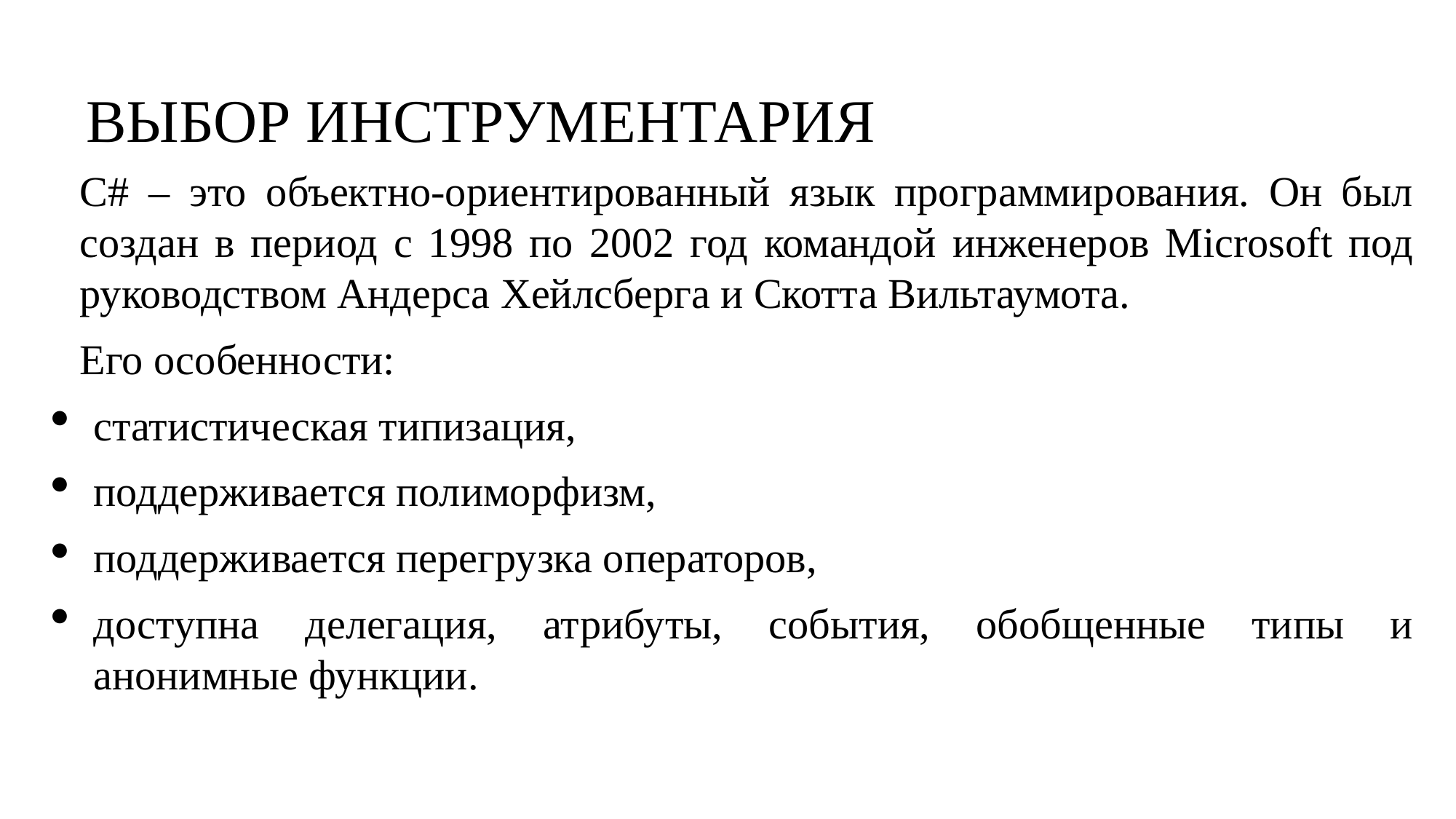

# Выбор инструментария
С# – это объектно-ориентированный язык программирования. Он был создан в период с 1998 по 2002 год командой инженеров Microsoft под руководством Андерса Хейлсберга и Скотта Вильтаумота.
Его особенности:
статистическая типизация,
поддерживается полиморфизм,
поддерживается перегрузка операторов,
доступна делегация, атрибуты, события, обобщенные типы и анонимные функции.